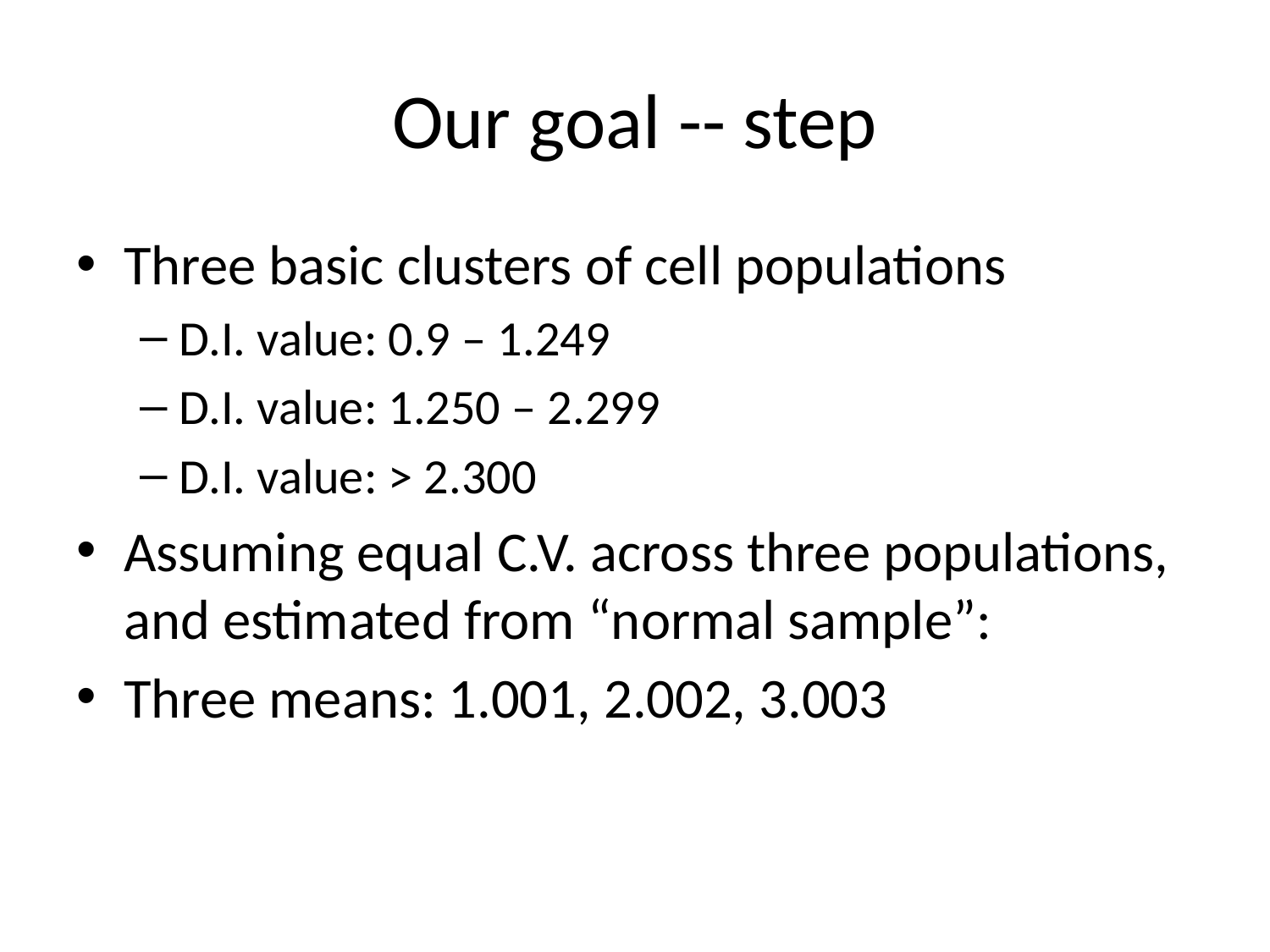

# Our goal -- step
Three basic clusters of cell populations
D.I. value: 0.9 – 1.249
D.I. value: 1.250 – 2.299
D.I. value: > 2.300
Assuming equal C.V. across three populations, and estimated from “normal sample”:
Three means: 1.001, 2.002, 3.003